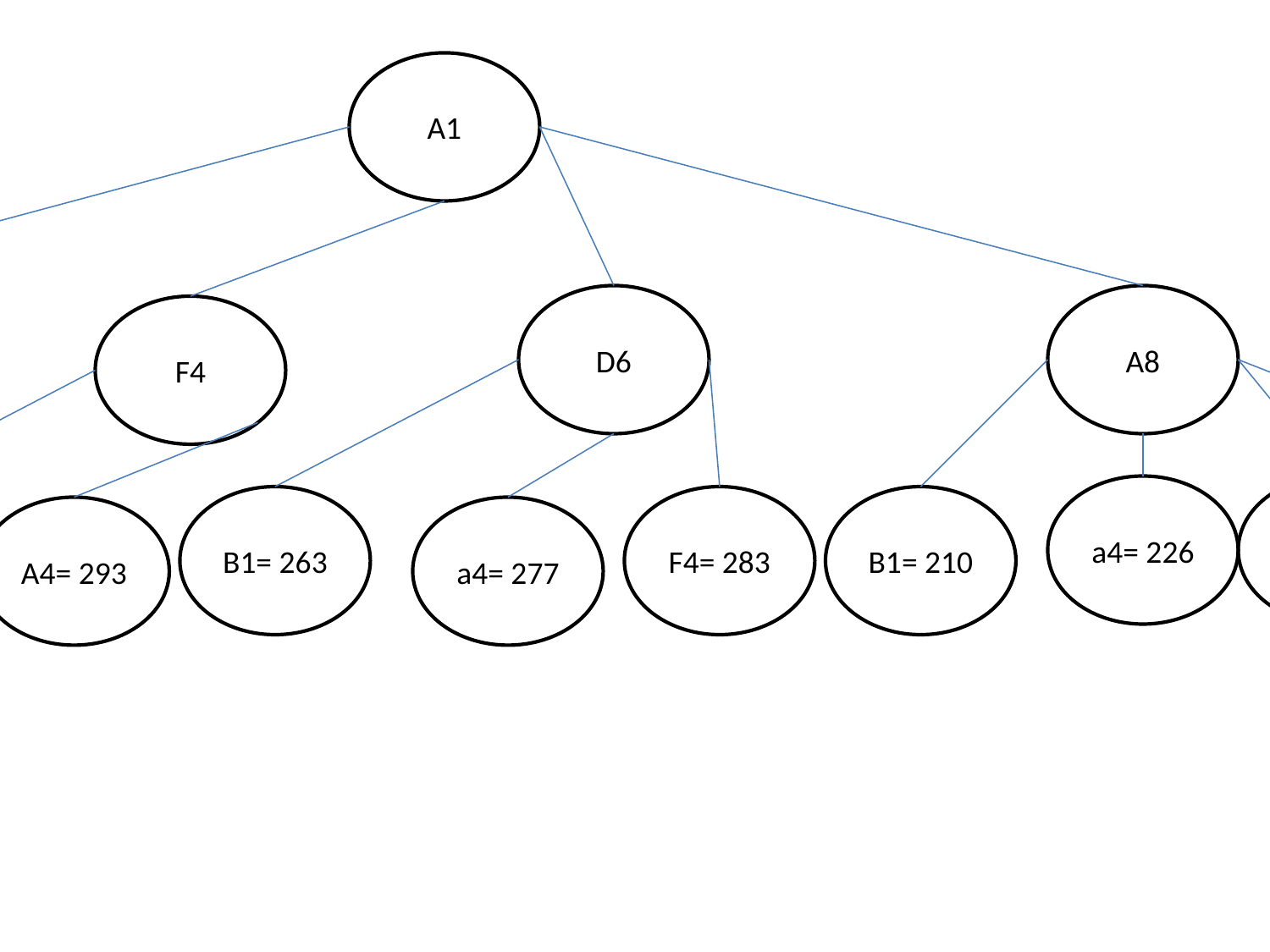

A1
D6
A8
F4
B1
a4= 226
f4= 230
d6= 236
B1= 263
F4= 283
B1= 210
A4 = 331
F4 = 333
B1= 277
A4= 293
a4= 277